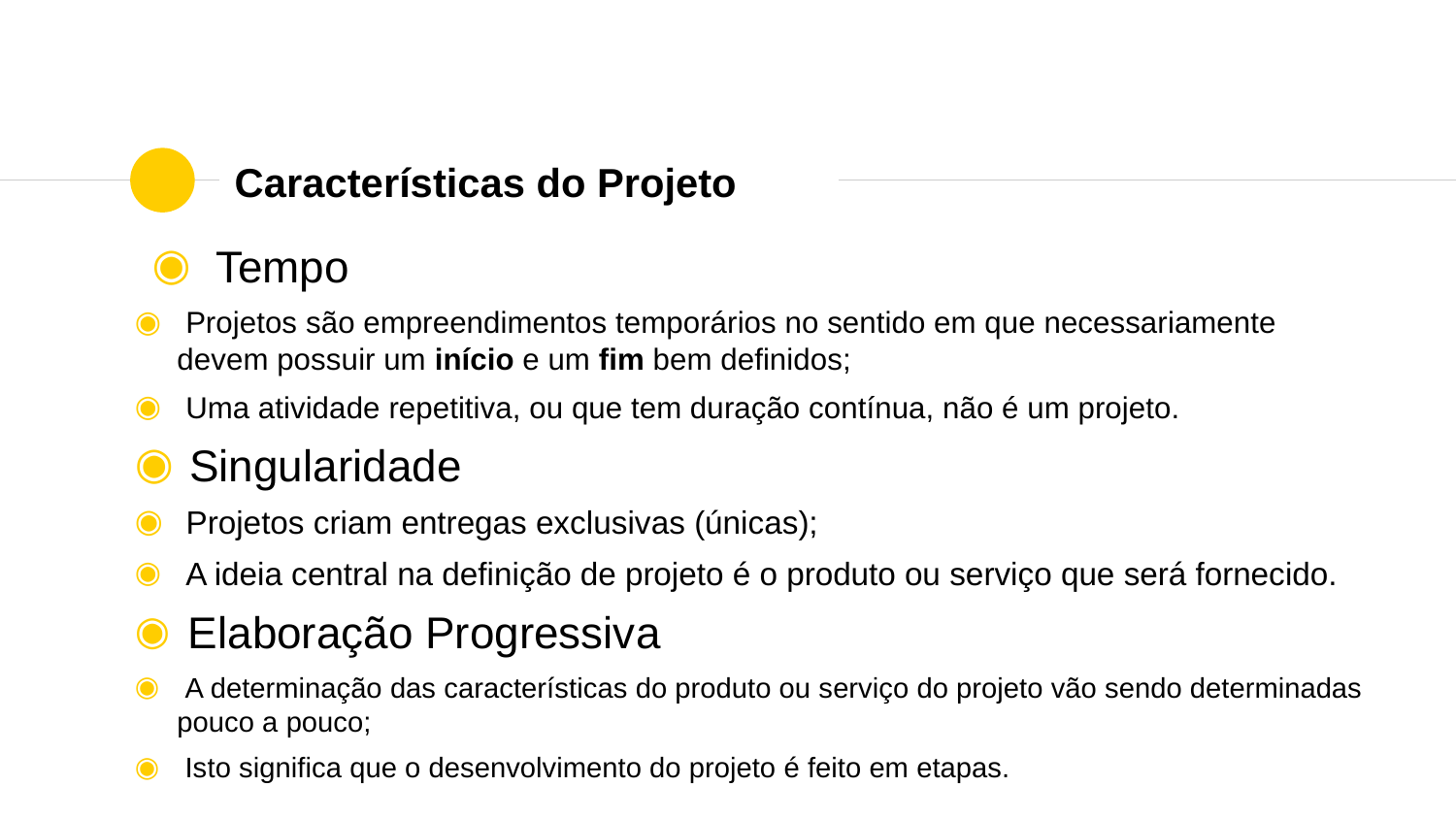

# Características do Projeto
 Tempo
 Projetos são empreendimentos temporários no sentido em que necessariamente devem possuir um início e um fim bem definidos;
 Uma atividade repetitiva, ou que tem duração contínua, não é um projeto.
 Singularidade
 Projetos criam entregas exclusivas (únicas);
 A ideia central na definição de projeto é o produto ou serviço que será fornecido.
 Elaboração Progressiva
 A determinação das características do produto ou serviço do projeto vão sendo determinadas pouco a pouco;
 Isto significa que o desenvolvimento do projeto é feito em etapas.